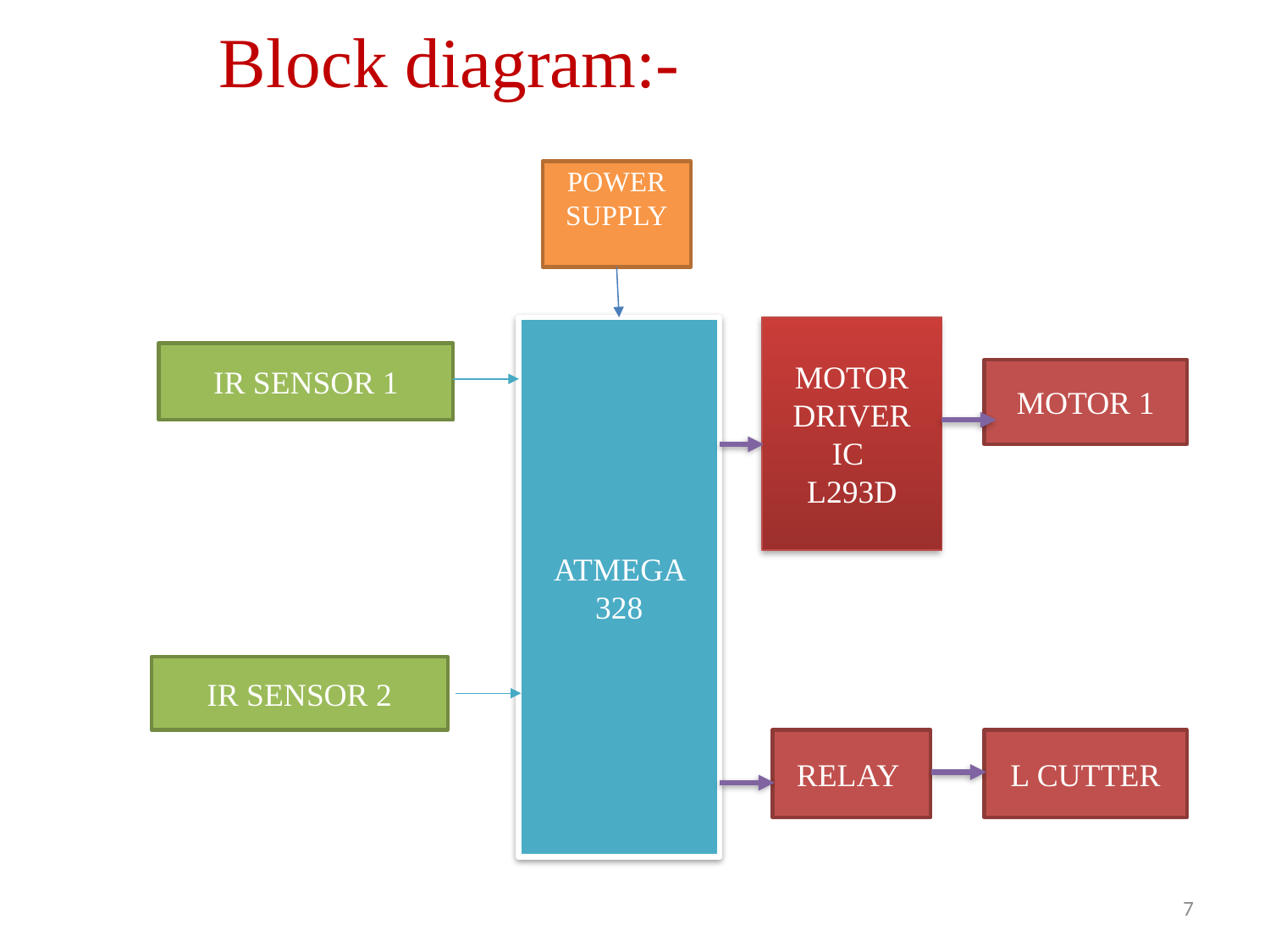

Block diagram:-
POWER
SUPPLY

ATMEGA 328
MOTOR DRIVER IC
L293D
IR SENSOR 1
MOTOR 1

IR SENSOR 2
RELAY
L CUTTER
7